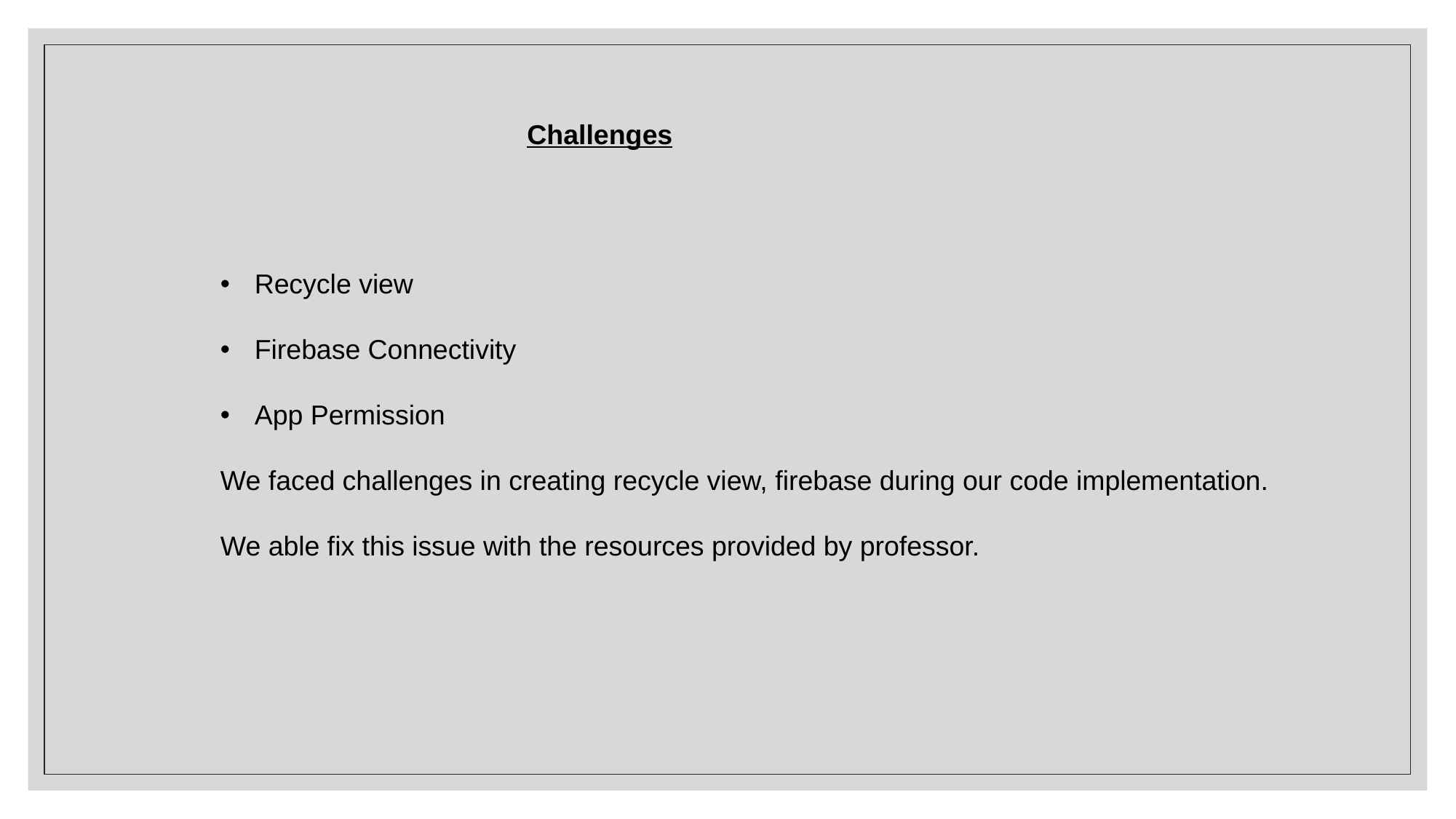

Challenges
Recycle view
Firebase Connectivity
App Permission
We faced challenges in creating recycle view, firebase during our code implementation.
We able fix this issue with the resources provided by professor.